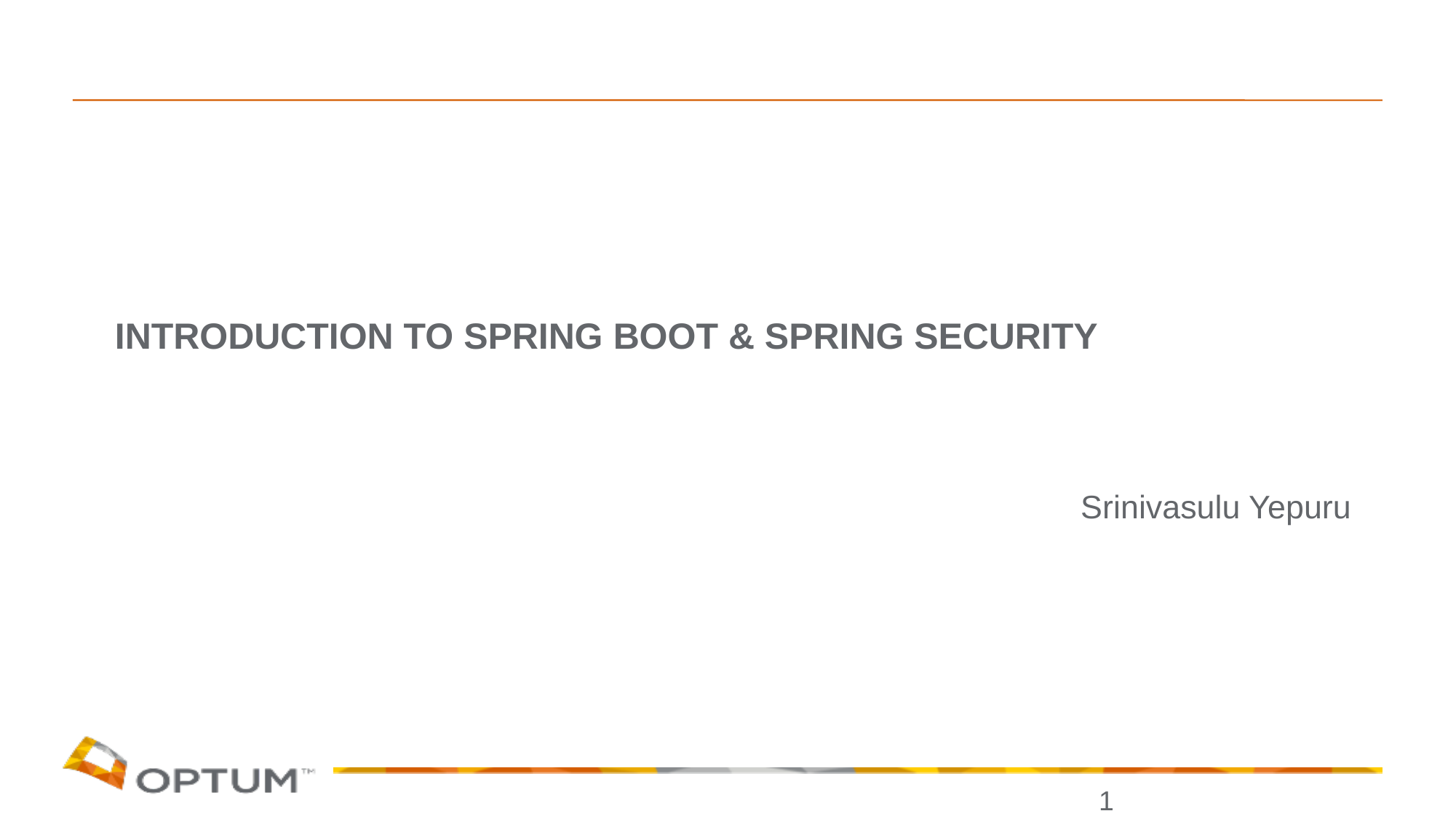

# INTRODUCTION TO SPRING BOOT & Spring security
Srinivasulu Yepuru
1